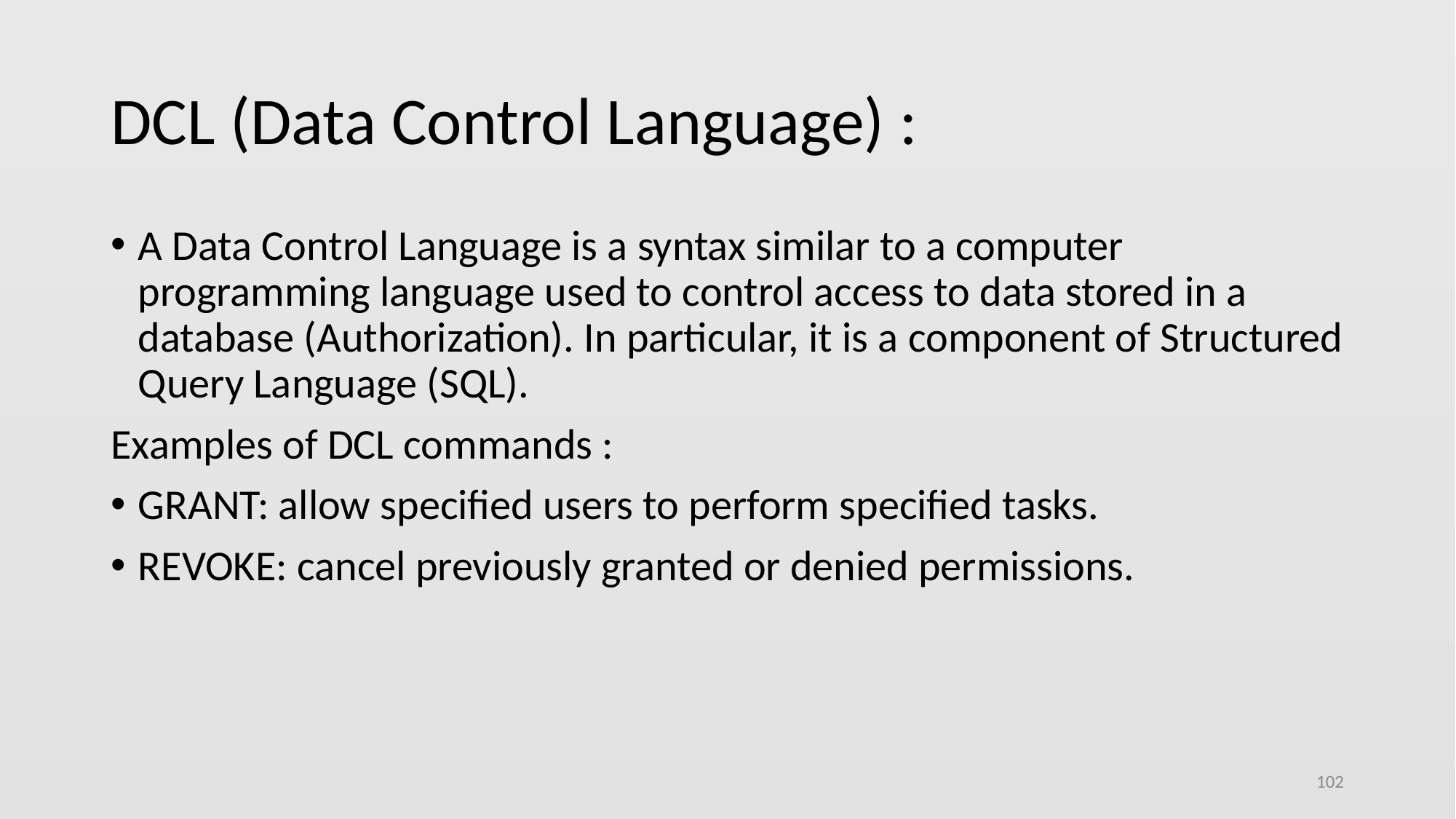

# DCL (Data Control Language) :
A Data Control Language is a syntax similar to a computer programming language used to control access to data stored in a database (Authorization). In particular, it is a component of Structured Query Language (SQL).
Examples of DCL commands :
GRANT: allow specified users to perform specified tasks.
REVOKE: cancel previously granted or denied permissions.
102